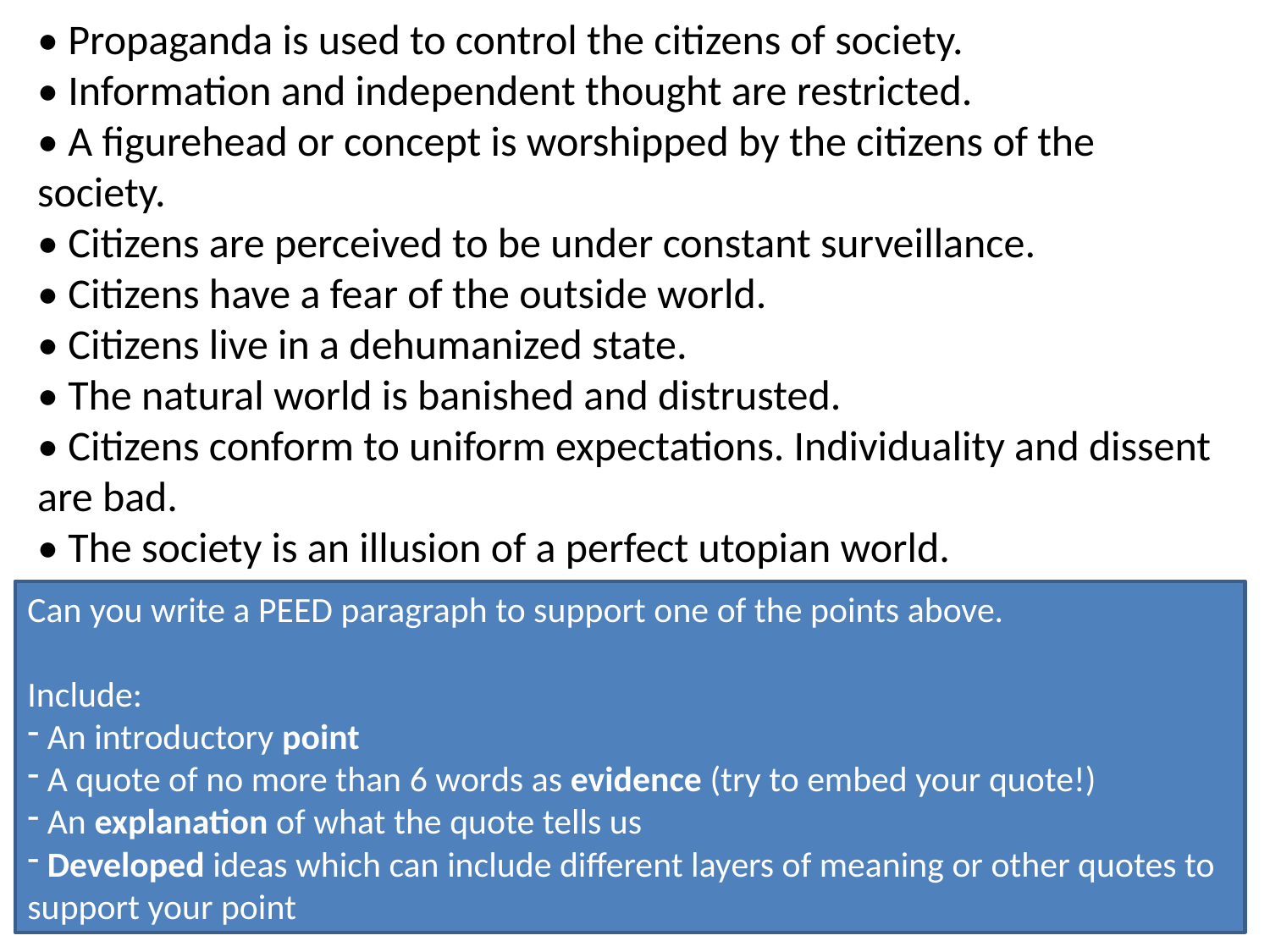

• Propaganda is used to control the citizens of society.
• Information and independent thought are restricted.
• A figurehead or concept is worshipped by the citizens of the society.
• Citizens are perceived to be under constant surveillance.
• Citizens have a fear of the outside world.
• Citizens live in a dehumanized state.
• The natural world is banished and distrusted.
• Citizens conform to uniform expectations. Individuality and dissent are bad.
• The society is an illusion of a perfect utopian world.
Can you write a PEED paragraph to support one of the points above.

Include:
 An introductory point
 A quote of no more than 6 words as evidence (try to embed your quote!)
 An explanation of what the quote tells us
 Developed ideas which can include different layers of meaning or other quotes to support your point